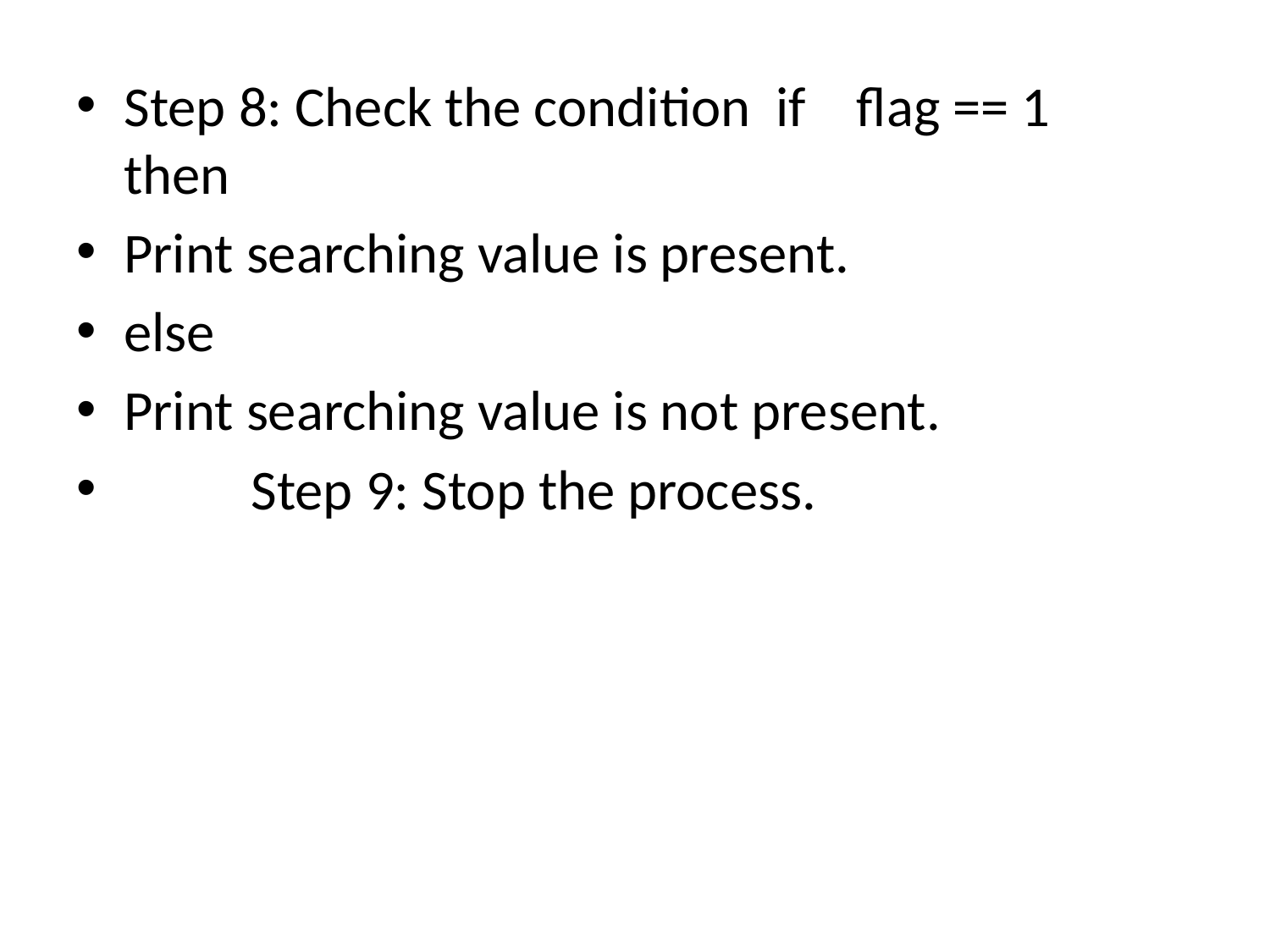

Step 8: Check the condition  if    flag == 1     then
Print searching value is present.
else
Print searching value is not present.
	Step 9: Stop the process.